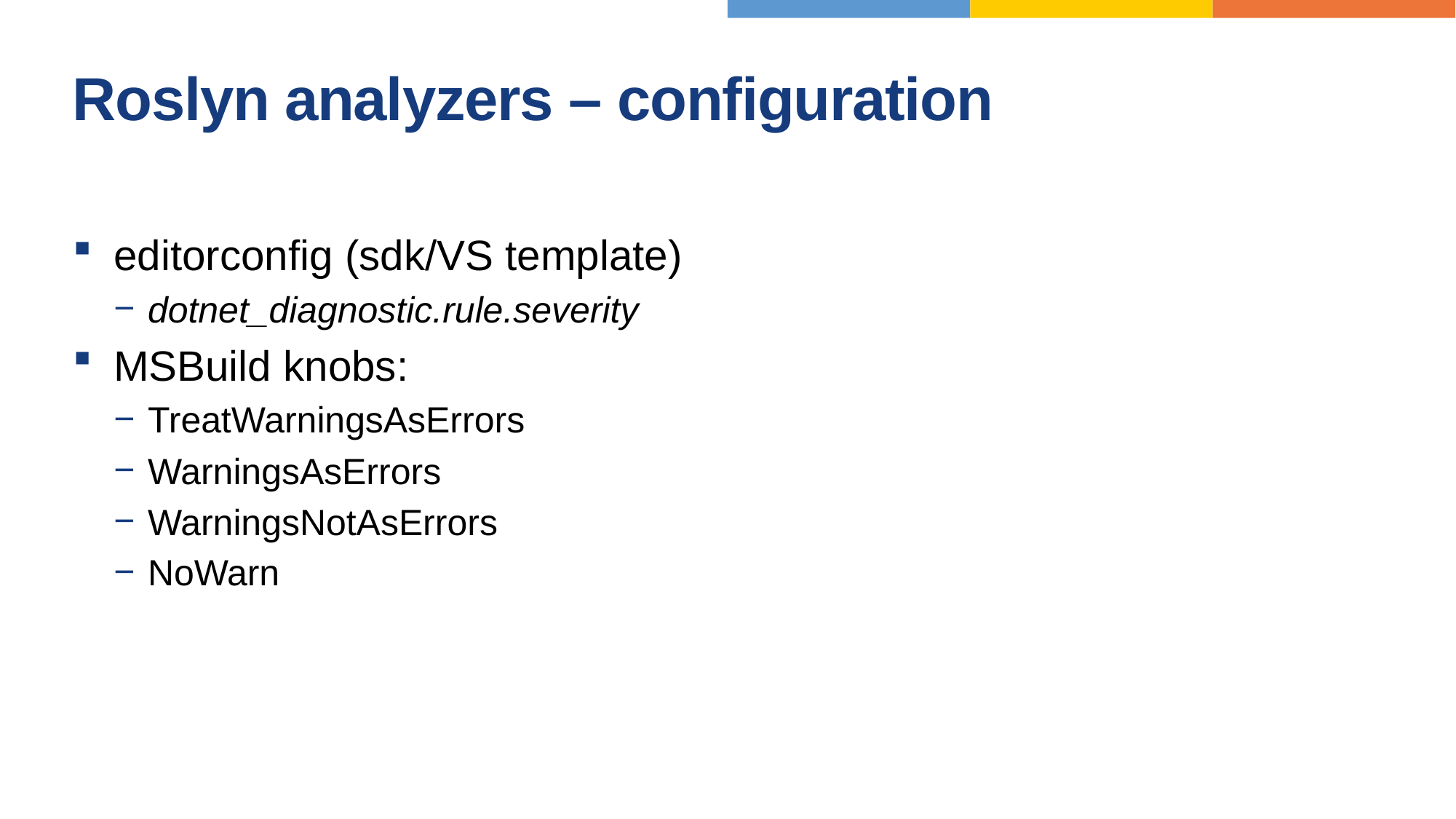

# Roslyn analyzers – configuration

editorconfig (sdk/VS template)
dotnet_diagnostic.rule.severity
MSBuild knobs:
TreatWarningsAsErrors
WarningsAsErrors
WarningsNotAsErrors
NoWarn